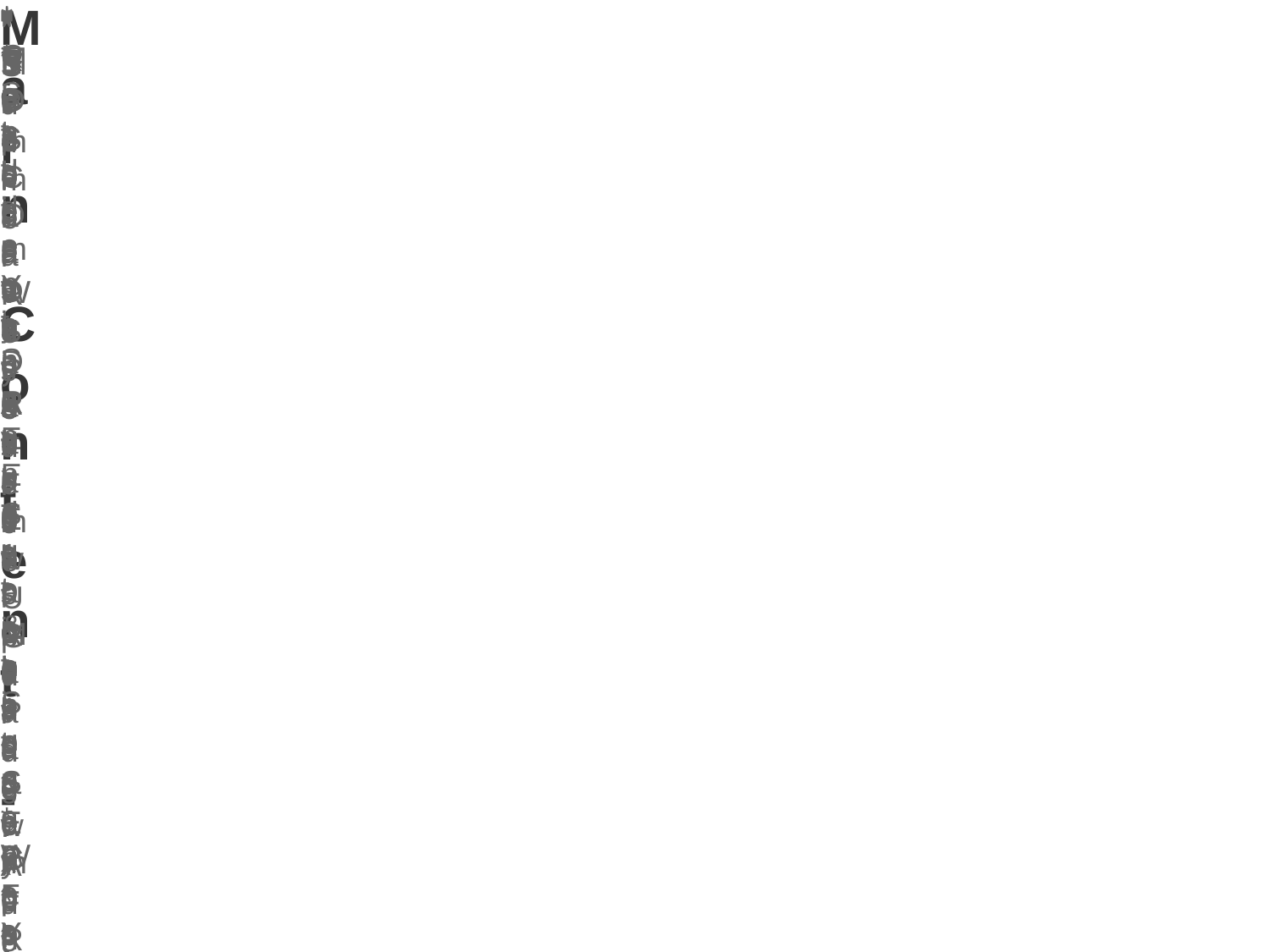

Main Content -  Action Items & Details
**Student Support & Success:**
*Continuing Education Workshop:*  Finalize details for the "Managing Anxiety" workshop.
*Reading Day Support:* Prepare materials and resources (A items) for student support on Reading Day.
*First-Year Experience (FYE) Outreach:* Communicate with FYE faculty about the Student Involvement Program (SIPT).
*Mathematics Teacher Support:* Coordinate with the Mathematics Teacher on learning and teaching resources, addressing title changes and cancellations.
**Library Resources & Collections:**
*Resource Access Issue:* Investigate and resolve the RCL access problem.
*Business Resources:* Explore business-related acquisitions (B&T sales), update the Business LibGuide, and investigate Open Educational Resources (OER) for business courses.
**Operational Efficiency:**
*EBSCO Database Management:* Implement title changes and cancellations within the EBSCO databases.
*Media Workflow Review:* Review and optimize the media workflow process with a colleague (Chilly).
*Sierra System Update:* Follow up on the Sierra desktop issue.
*Summer Resource Guide Automation:*  Implement "Best bets" auto-population for the Summer resource guide.